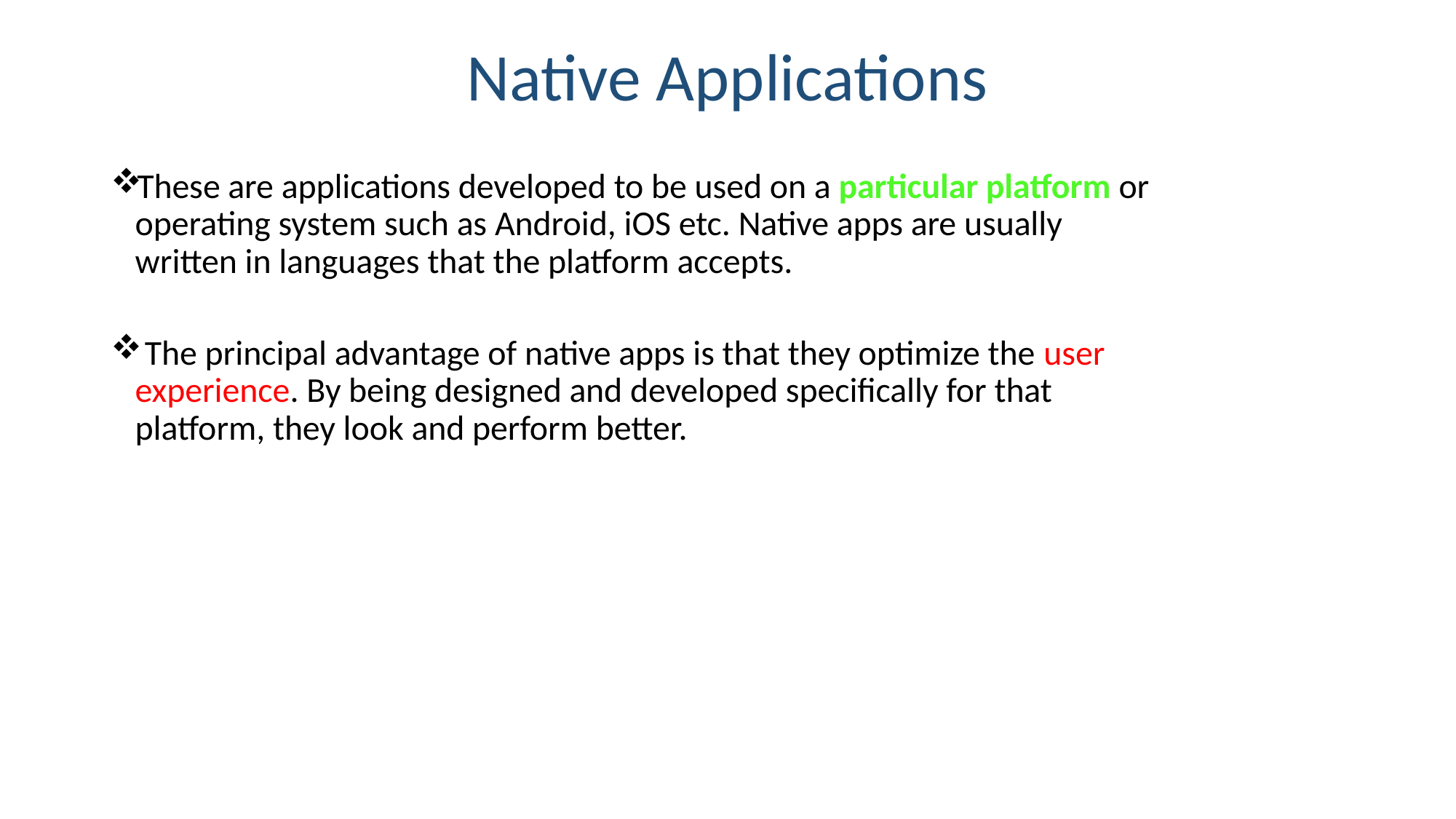

# Native Applications
These are applications developed to be used on a particular platform or
operating system such as Android, iOS etc. Native apps are usually
written in languages that the platform accepts.
 The principal advantage of native apps is that they optimize the user
experience. By being designed and developed specifically for that
platform, they look and perform better.